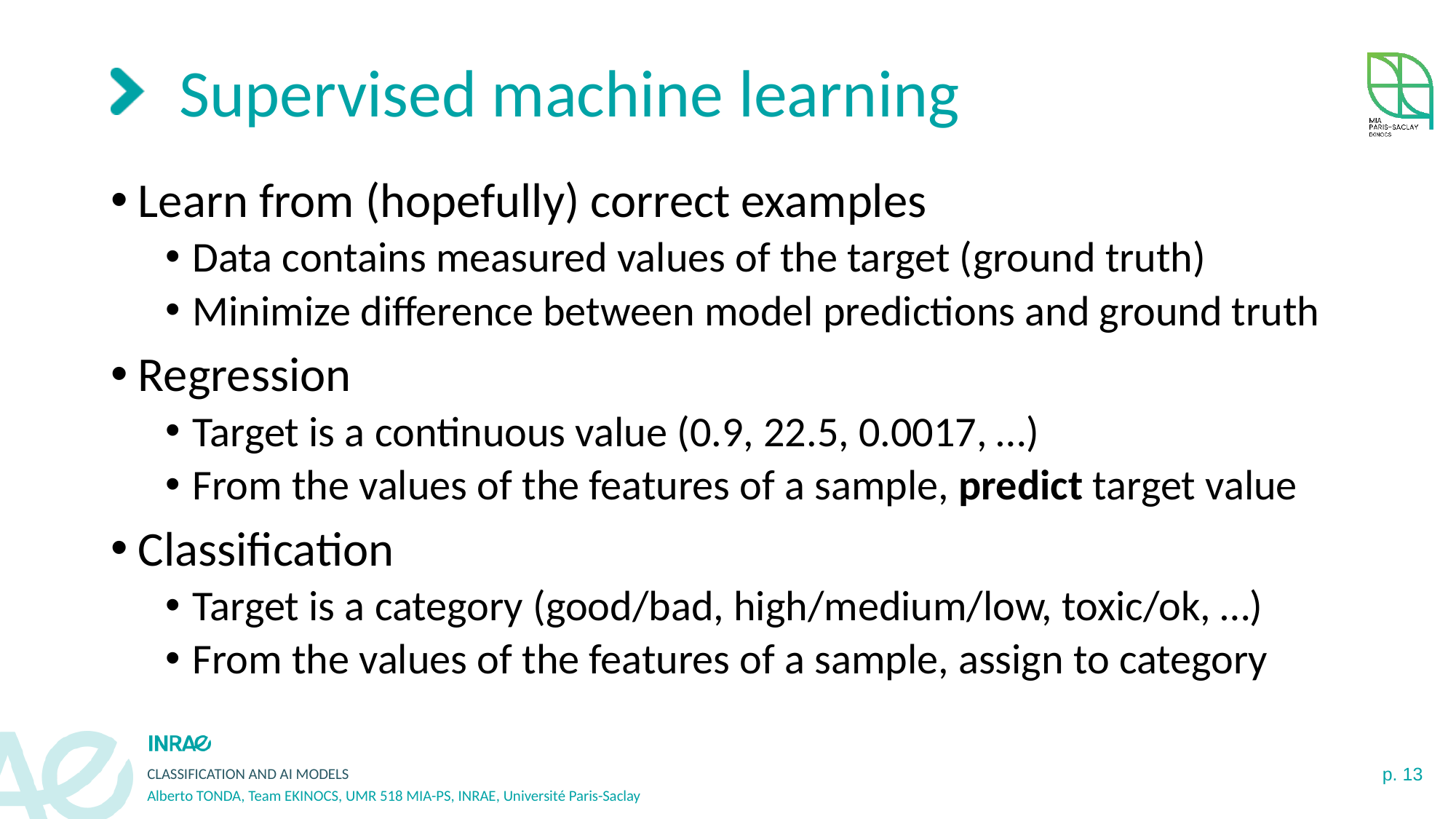

# Supervised machine learning
Learn from (hopefully) correct examples
Data contains measured values of the target (ground truth)
Minimize difference between model predictions and ground truth
Regression
Target is a continuous value (0.9, 22.5, 0.0017, …)
From the values of the features of a sample, predict target value
Classification
Target is a category (good/bad, high/medium/low, toxic/ok, …)
From the values of the features of a sample, assign to category